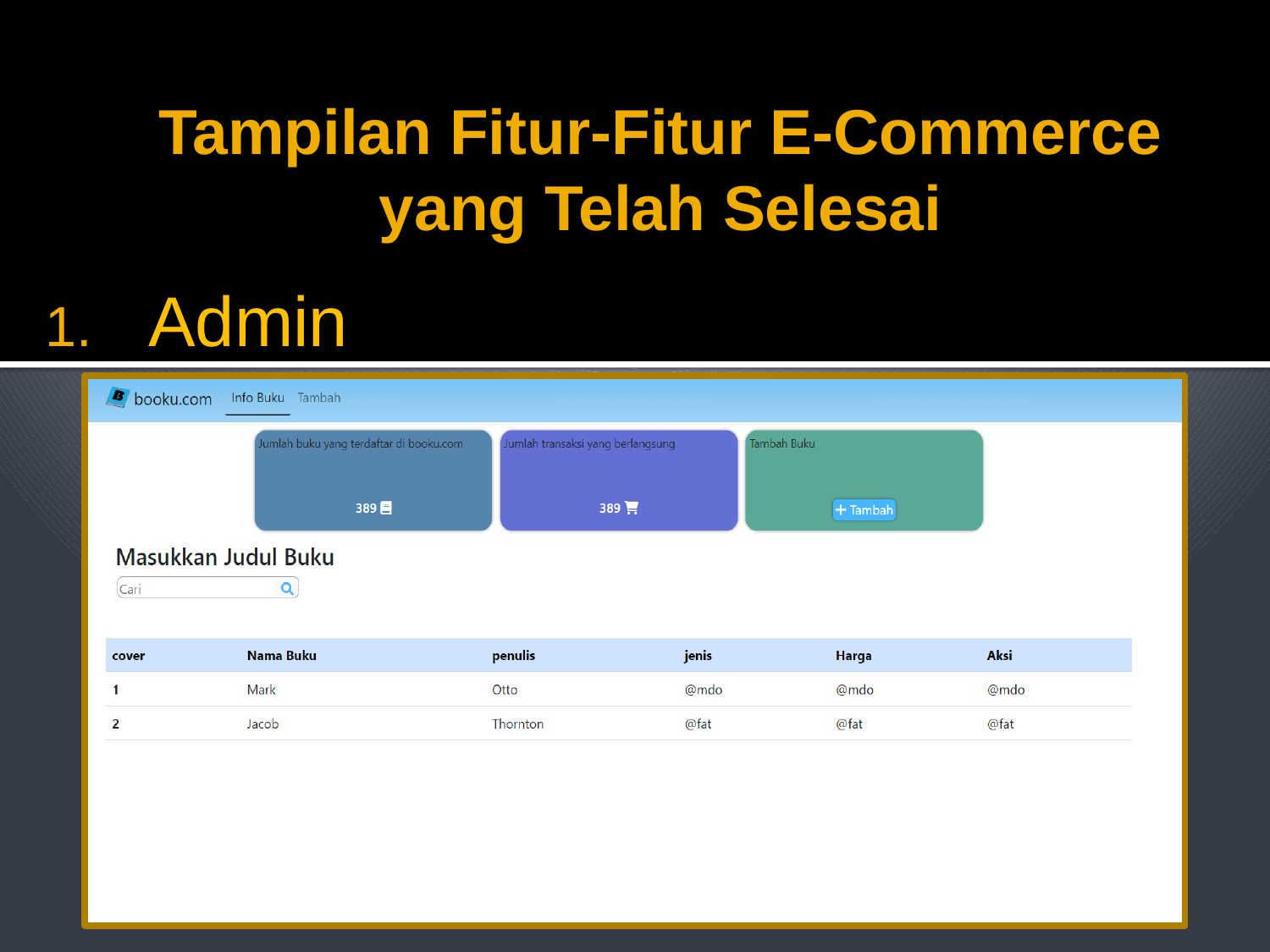

# Tampilan Fitur-Fitur E-Commerce yang Telah Selesai
Admin